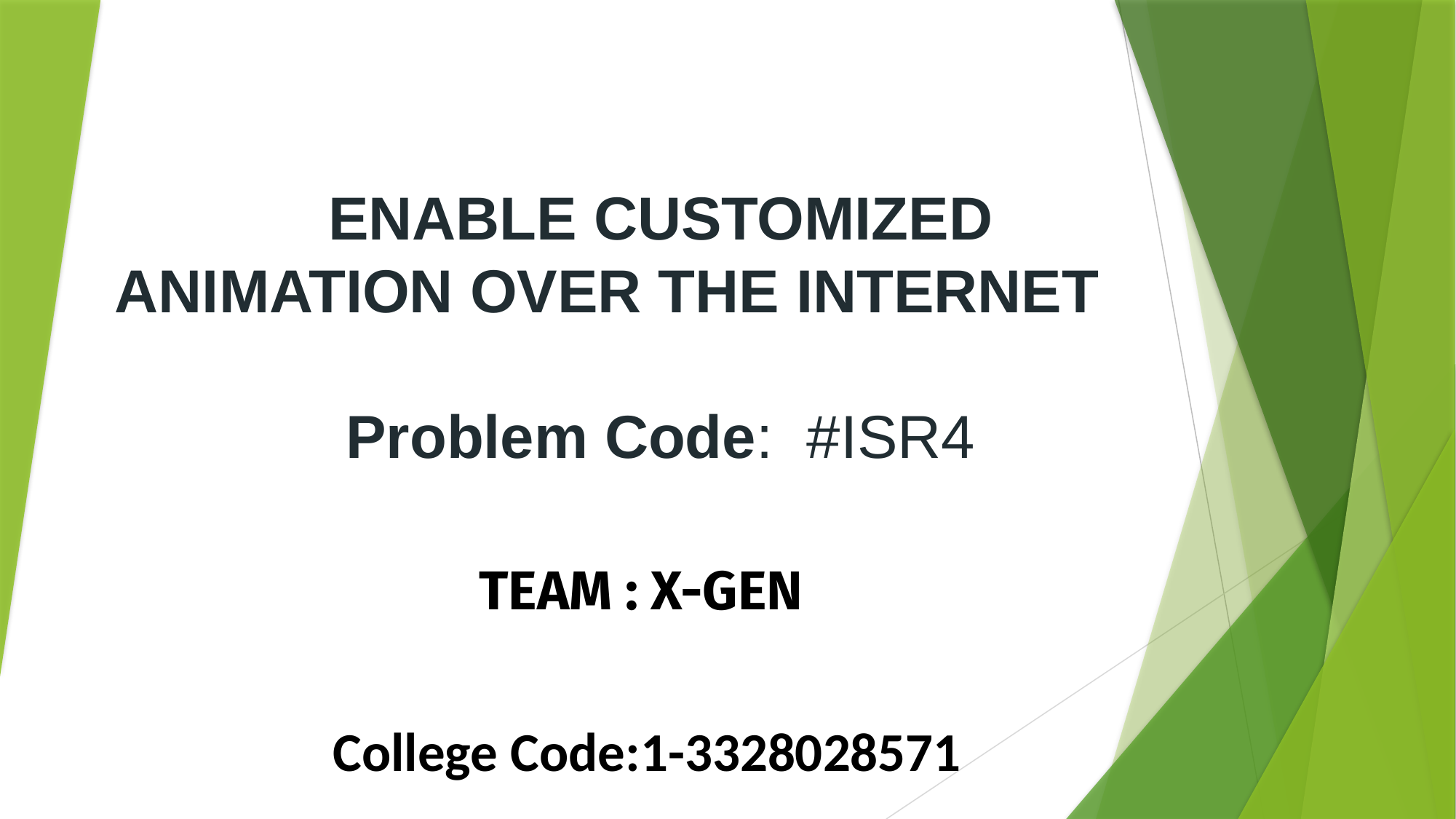

# ENABLE CUSTOMIZED ANIMATION OVER THE INTERNET Problem Code:  #ISR4
TEAM : X-GEN

 College Code:1-3328028571